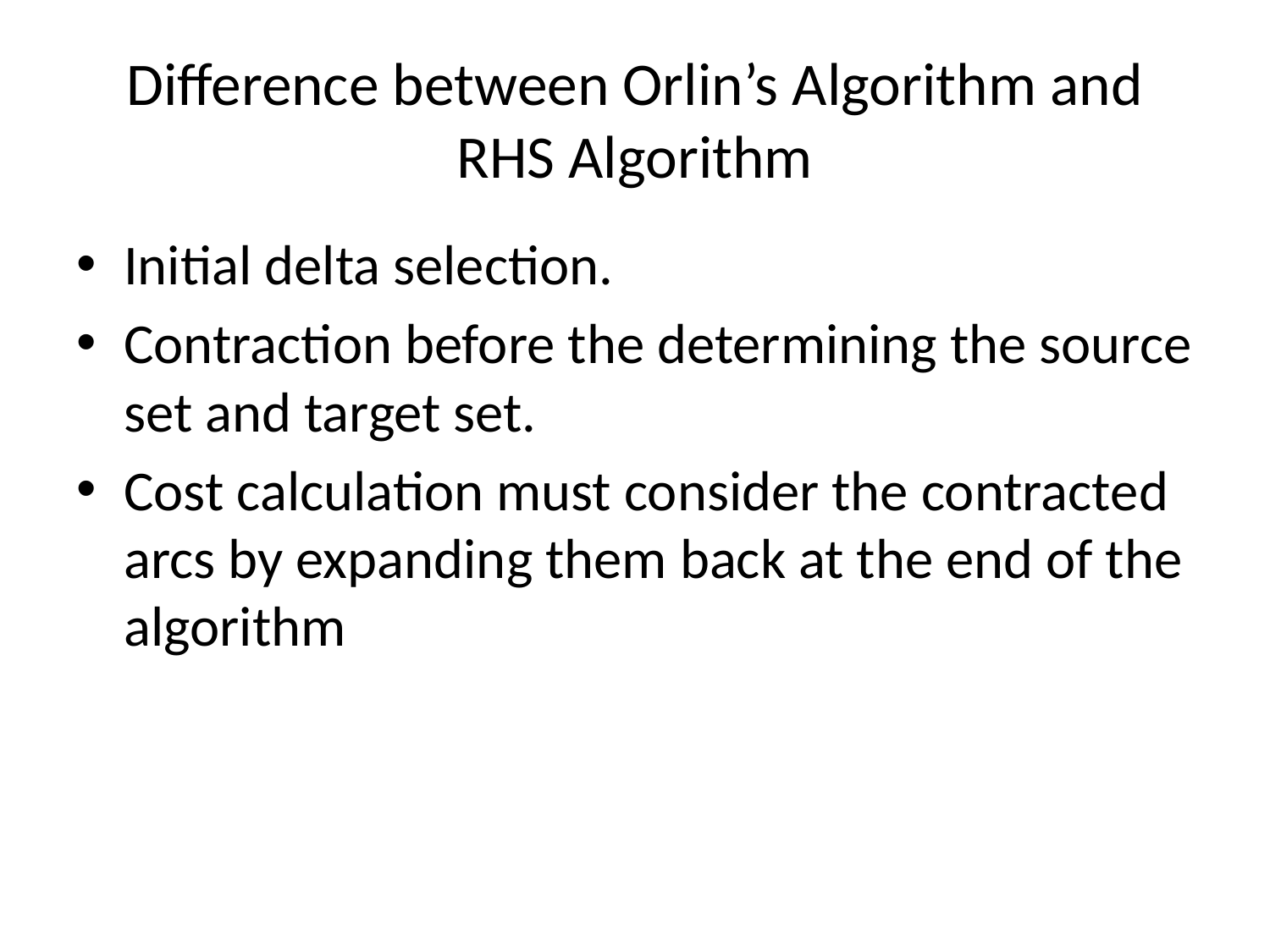

# Difference between Orlin’s Algorithm and RHS Algorithm
Initial delta selection.
Contraction before the determining the source set and target set.
Cost calculation must consider the contracted arcs by expanding them back at the end of the algorithm